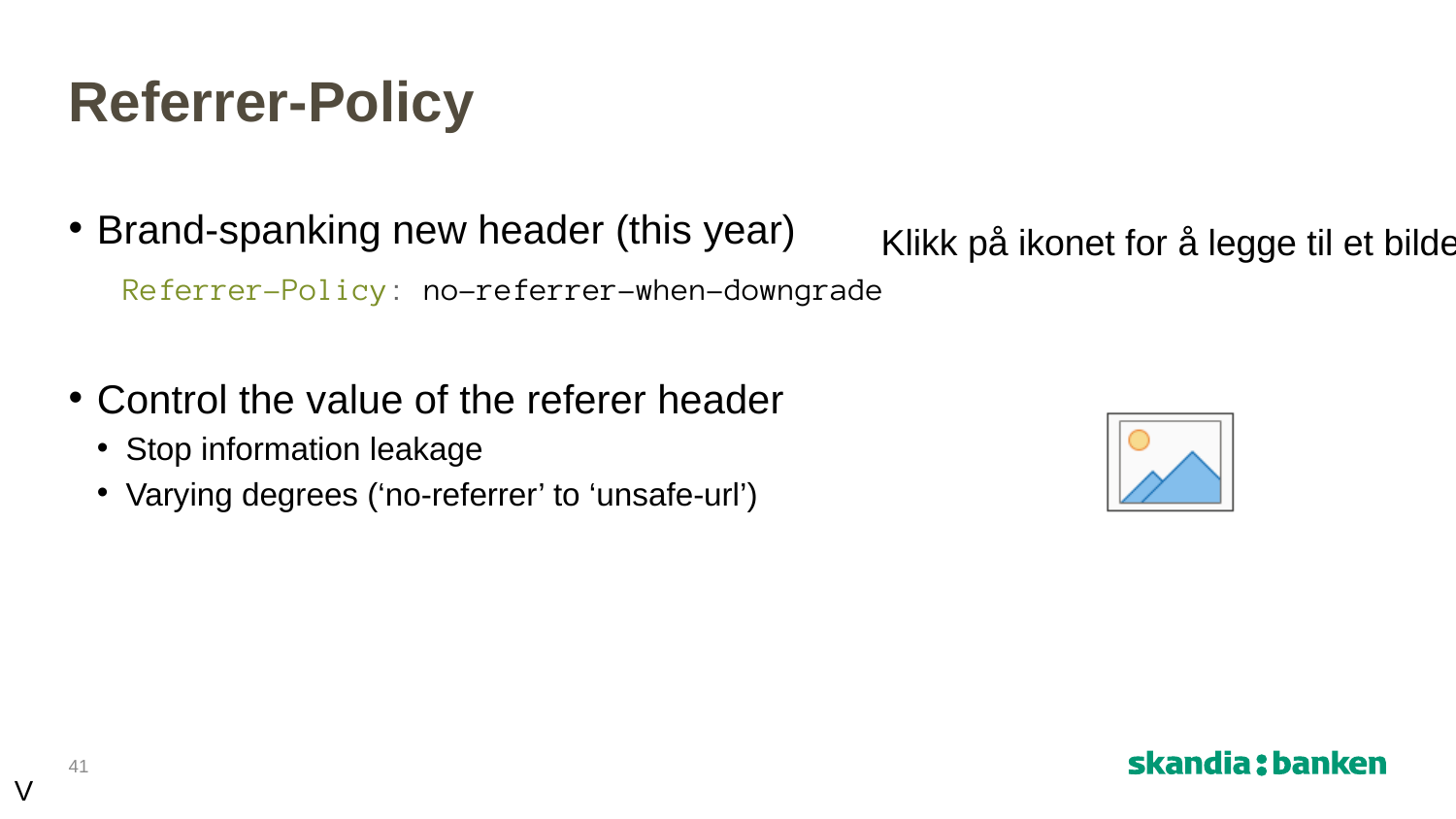

# Referrer-Policy

Brand-spanking new header (this year)

Control the value of the referer header
Stop information leakage
Varying degrees (‘no-referrer’ to ‘unsafe-url’)

Referrer-Policy: no-referrer-when-downgrade

41
V